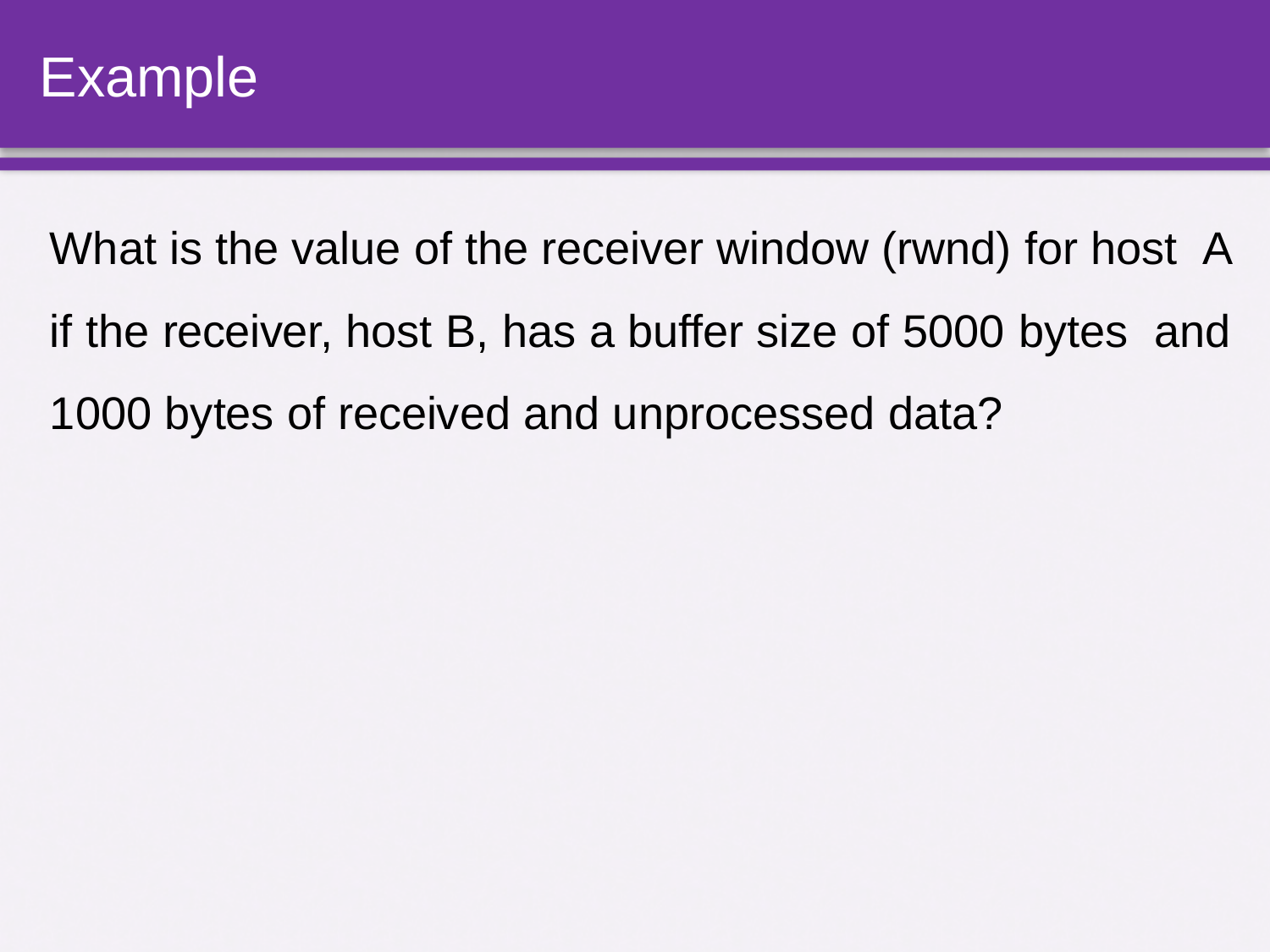

# Example
What is the value of the receiver window (rwnd) for host  A if the receiver, host B, has a buffer size of 5000 bytes  and 1000 bytes of received and unprocessed data?